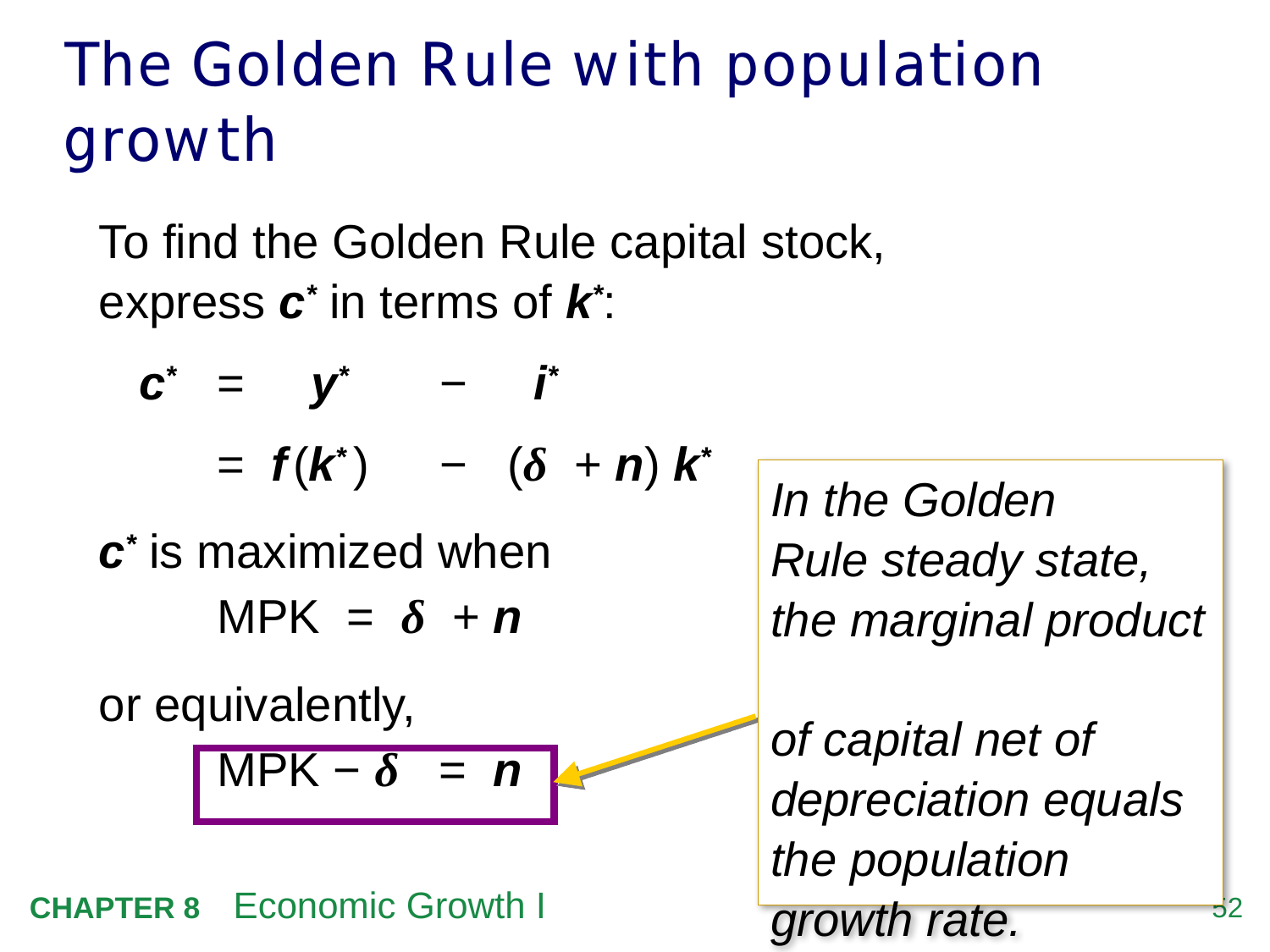

# The Golden Rule with population growth
To find the Golden Rule capital stock,
express c* in terms of k*:
	c* 	=     y* 	−     i*
		=  f (k* )   	−   (δ  + n) k*
c* is maximized when
		MPK  =  δ  + n
or equivalently,
		MPK − δ   =  n
In the Golden
Rule steady state,
the marginal product
of capital net of depreciation equals the population
growth rate.